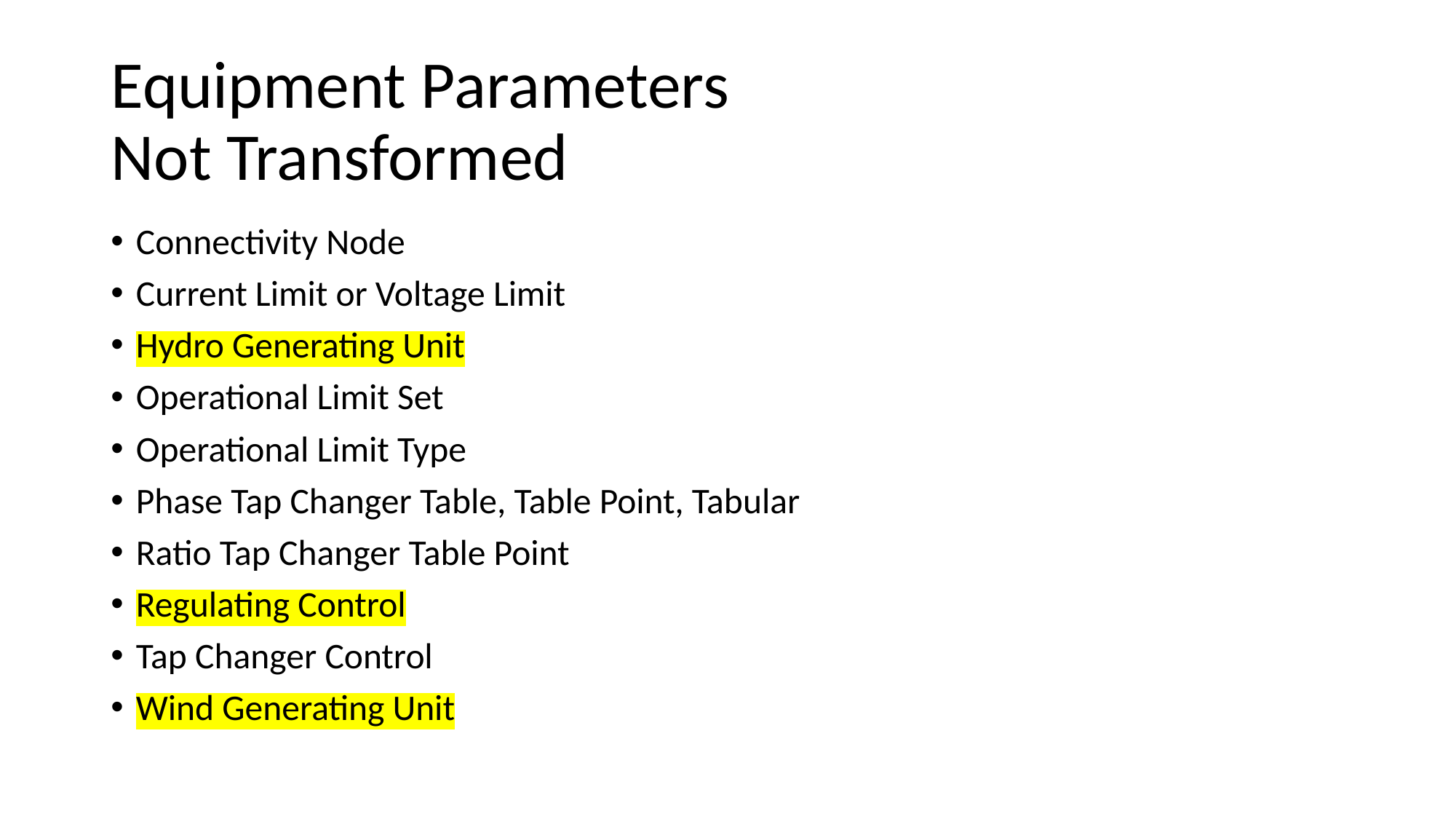

# Equipment Parameters Not Transformed
Connectivity Node
Current Limit or Voltage Limit
Hydro Generating Unit
Operational Limit Set
Operational Limit Type
Phase Tap Changer Table, Table Point, Tabular
Ratio Tap Changer Table Point
Regulating Control
Tap Changer Control
Wind Generating Unit